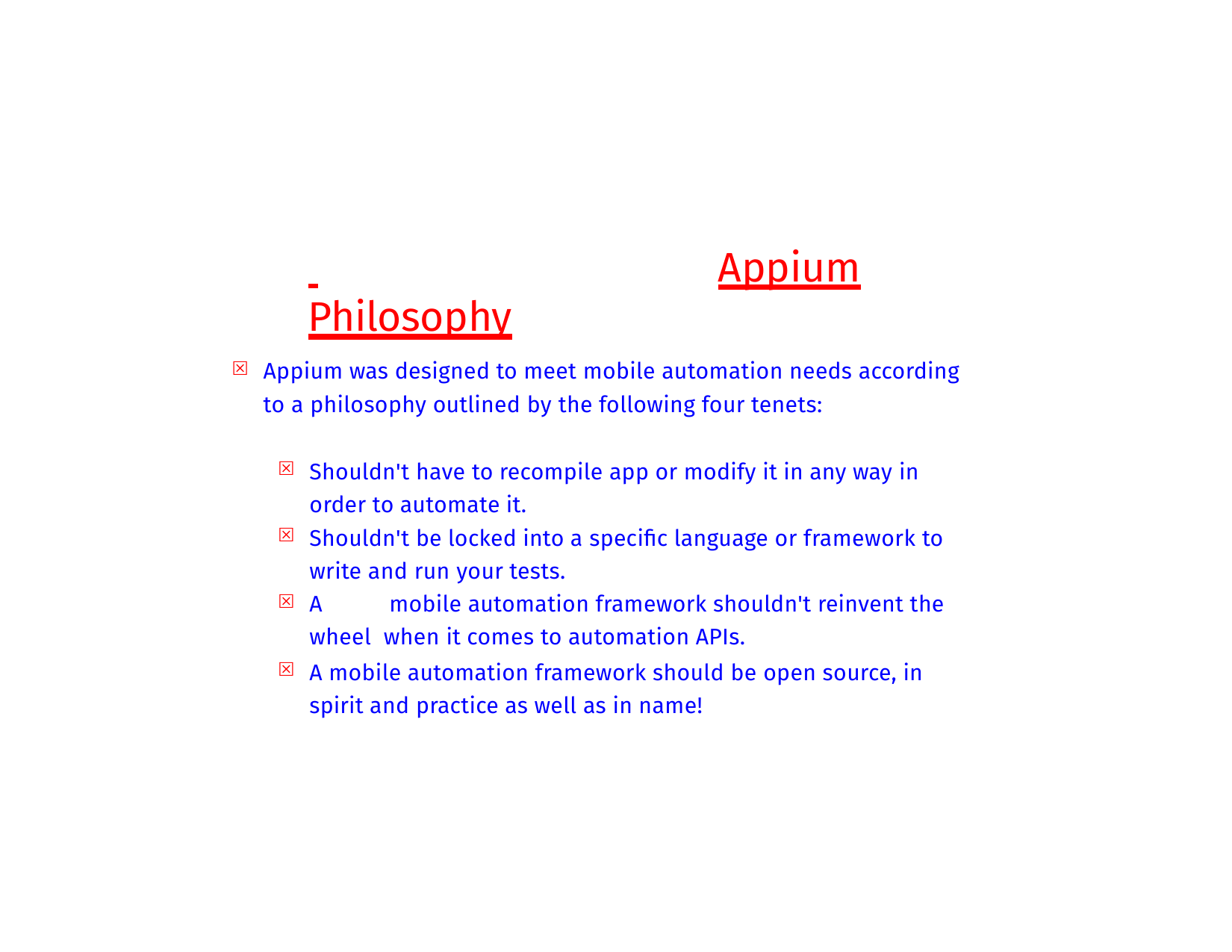

# Appium Philosophy
Appium was designed to meet mobile automation needs according  to a philosophy outlined by the following four tenets:

Shouldn't have to recompile app or modify it in any way in  order to automate it.
Shouldn't be locked into a specific language or framework to  write and run your tests.
A	mobile automation framework shouldn't reinvent the wheel  when it comes to automation APIs.
A mobile automation framework should be open source, in  spirit and practice as well as in name!